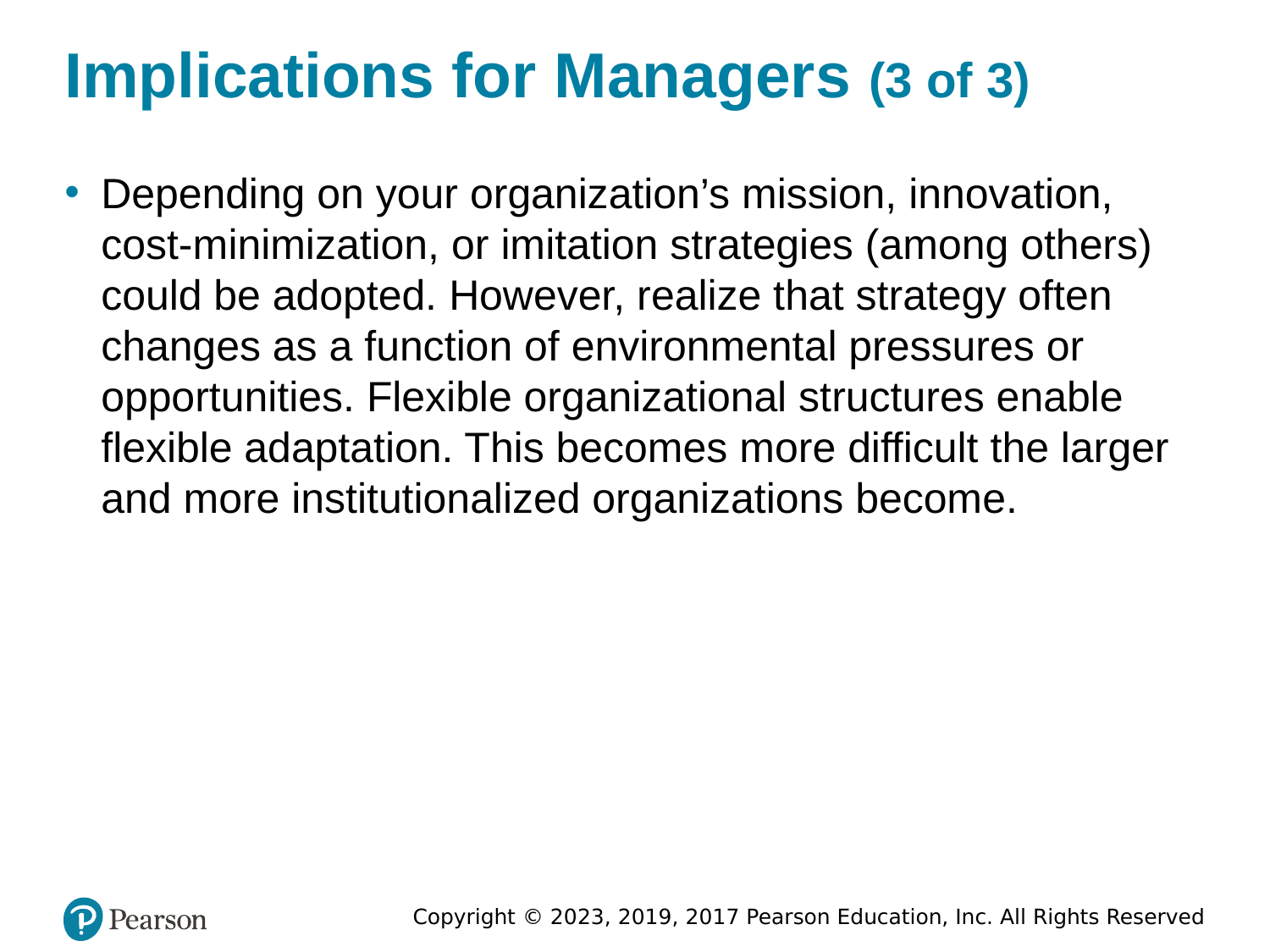

# Implications for Managers (3 of 3)
Depending on your organization’s mission, innovation, cost-minimization, or imitation strategies (among others) could be adopted. However, realize that strategy often changes as a function of environmental pressures or opportunities. Flexible organizational structures enable flexible adaptation. This becomes more difficult the larger and more institutionalized organizations become.